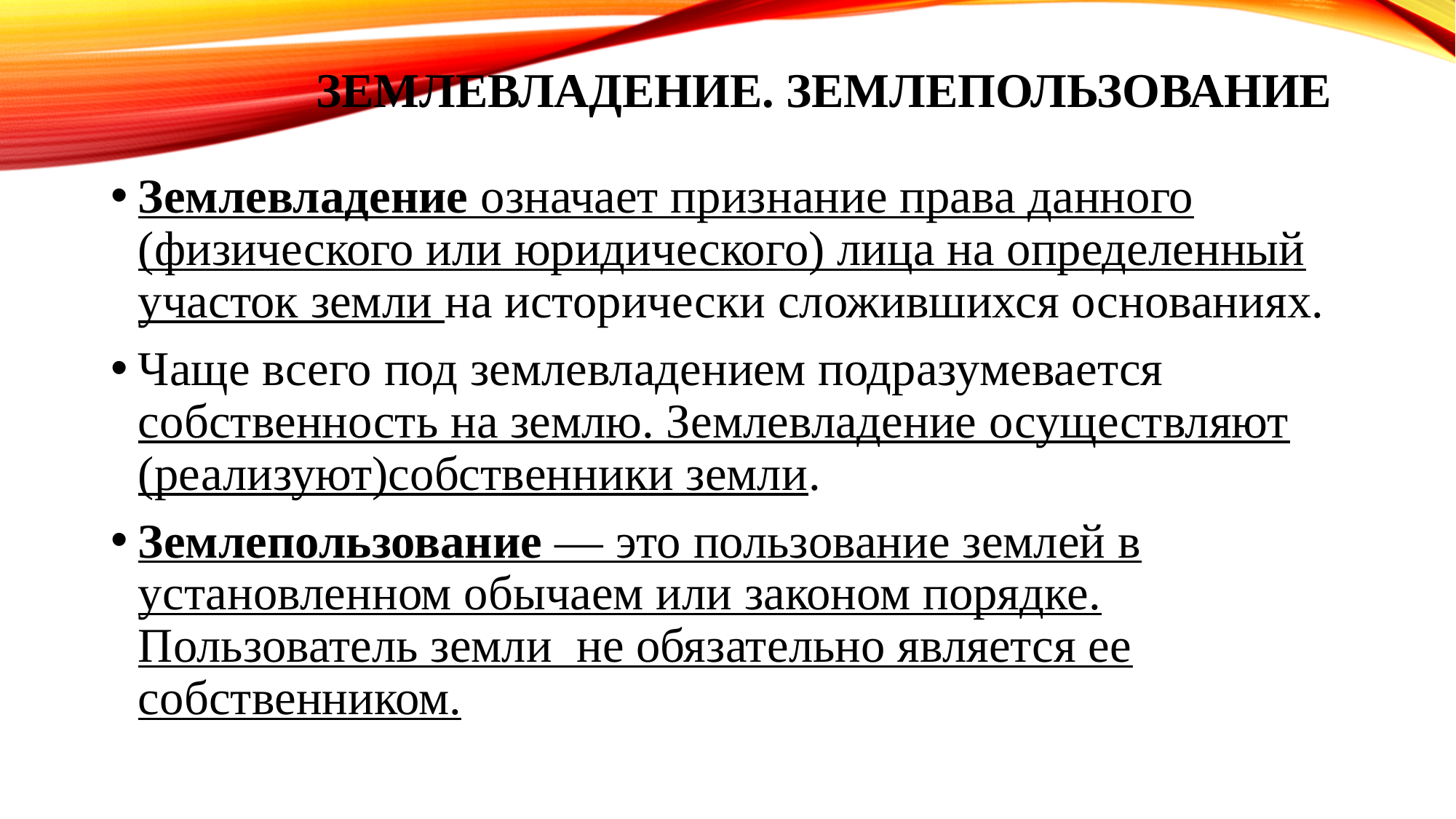

# Землевладение. Землепользование
Землевладение означает признание права данного (физического или юридического) лица на определенный участок земли на исторически сложившихся основаниях.
Чаще всего под землевладением подразумевается собственность на землю. Землевладение осуществляют (реализуют)собственники земли.
Землепользование — это пользование землей в установленном обычаем или законом порядке. Пользователь земли  не обязательно является ее собственником.